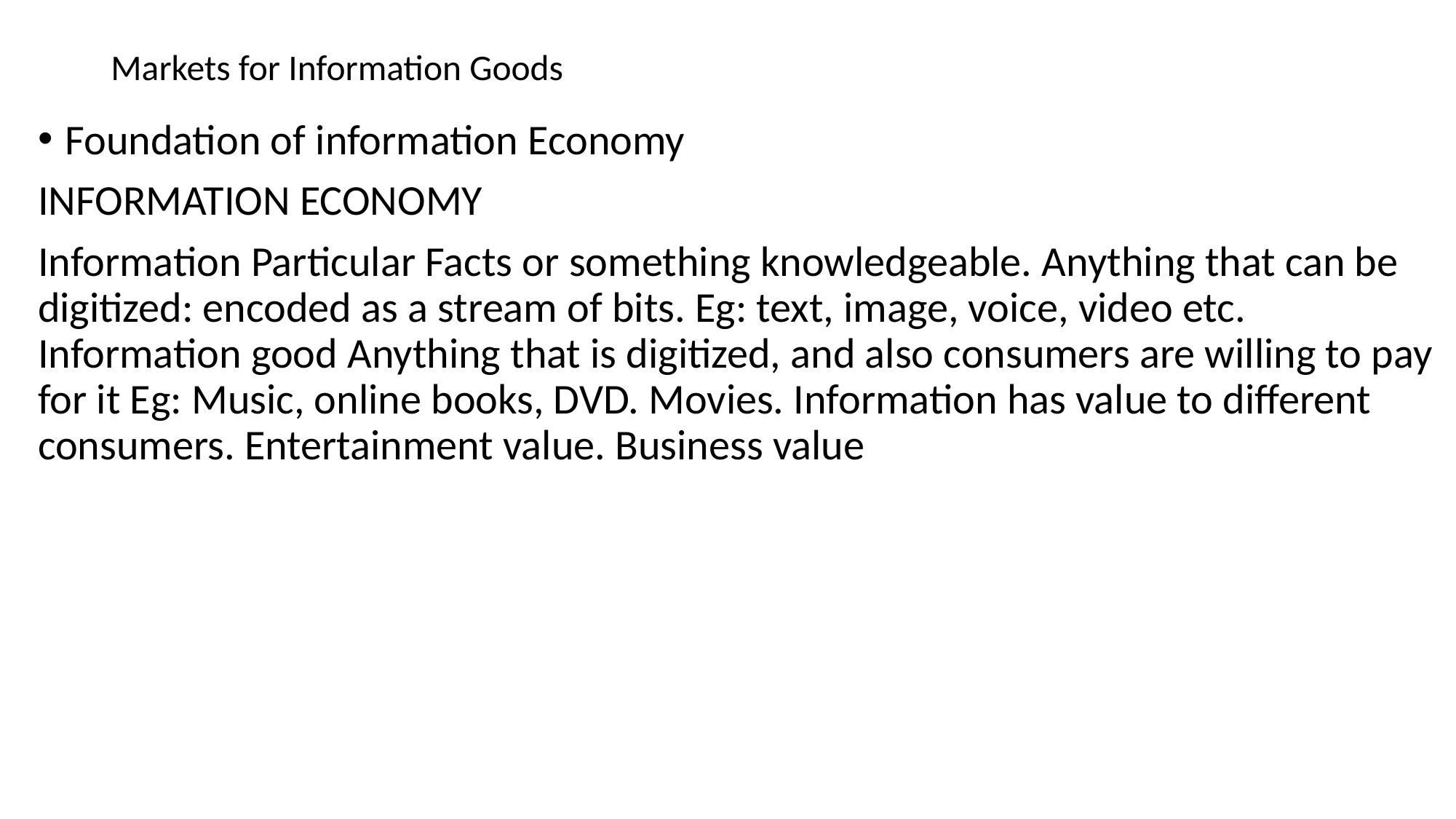

# Markets for Information Goods
Foundation of information Economy
INFORMATION ECONOMY
Information Particular Facts or something knowledgeable. Anything that can be digitized: encoded as a stream of bits. Eg: text, image, voice, video etc. Information good Anything that is digitized, and also consumers are willing to pay for it Eg: Music, online books, DVD. Movies. Information has value to different consumers. Entertainment value. Business value